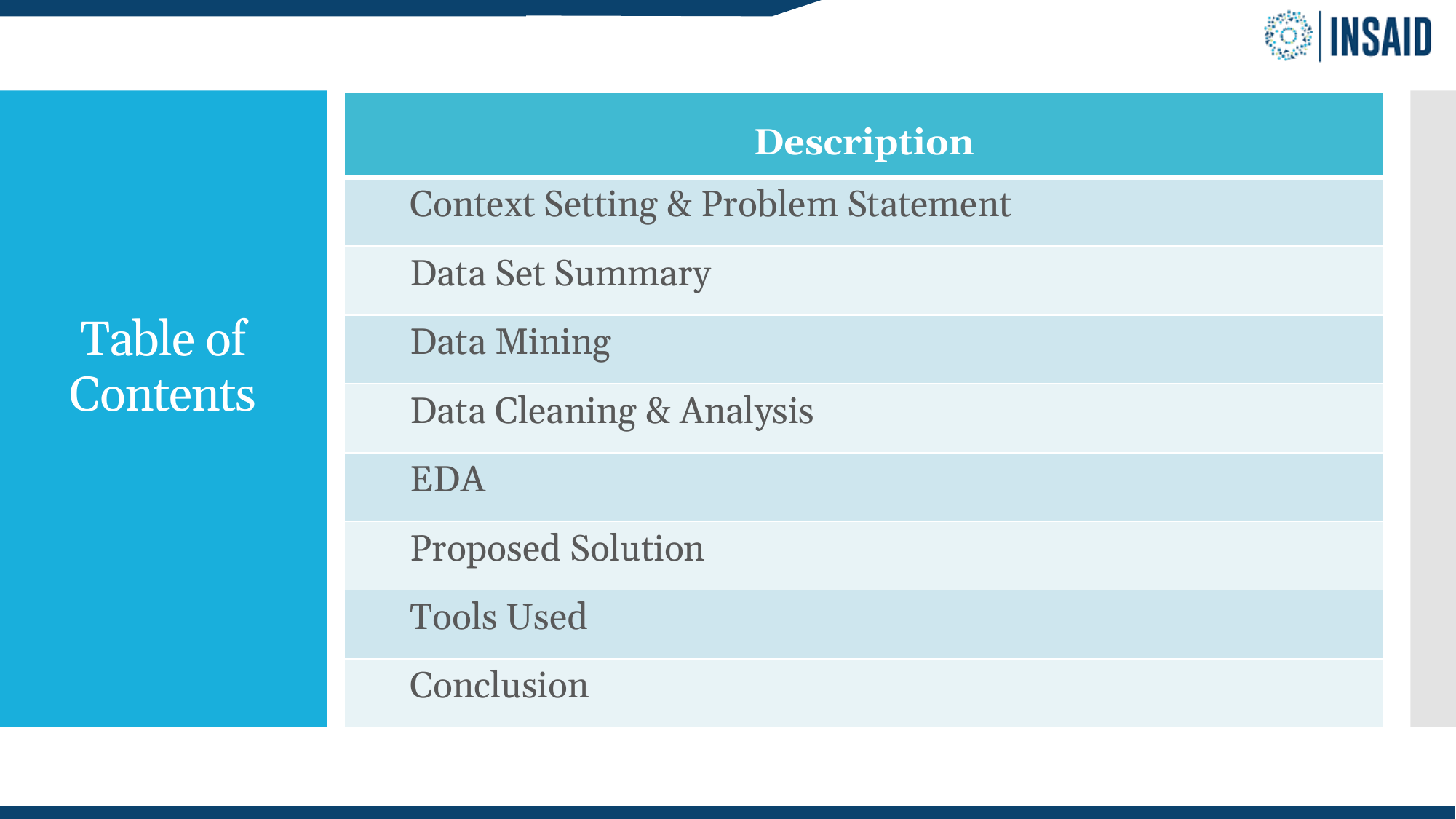

| Description |
| --- |
| Context Setting & Problem Statement |
| Data Set Summary |
| Data Mining |
| Data Cleaning & Analysis |
| EDA |
| Proposed Solution |
| Tools Used |
| Conclusion |
Table of Contents